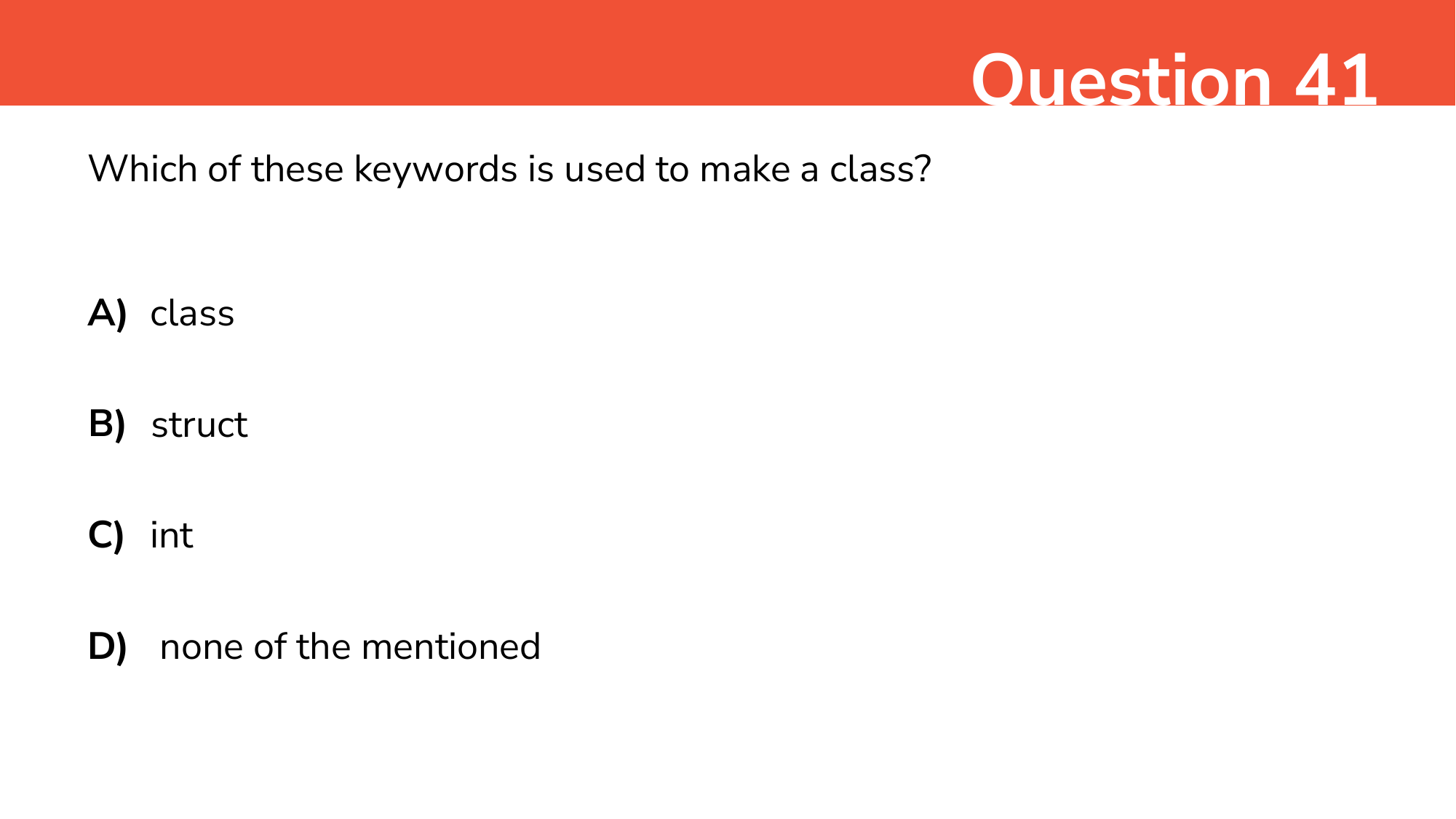

Question 41
Which of these keywords is used to make a class?
A)
class
B)
struct
C)
int
D)
 none of the mentioned